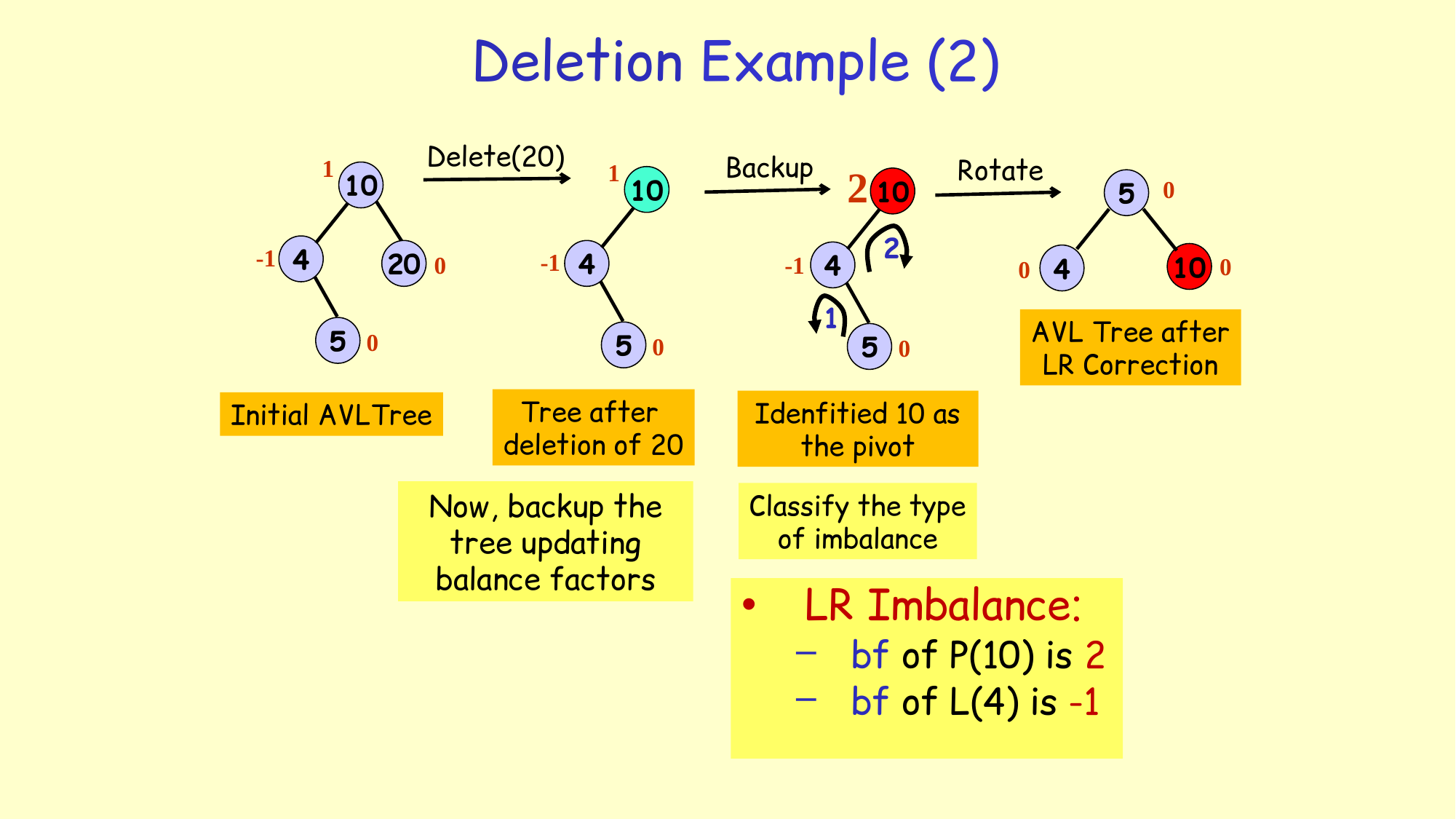

# Deletion Example (2)
Delete(20)
Backup
1
Rotate
1
10

4
-1

5
0
Tree after
deletion of 20
2
10

4
-1

5
0
Idenfitied 10 as the pivot
10
0
5

10
4
0
0
AVL Tree after
LR Correction

2
4
-1
20
0

1

5
0
Initial AVLTree
Now, backup the tree updating balance factors
Classify the type
of imbalance
LR Imbalance:
bf of P(10) is 2
bf of L(4) is -1